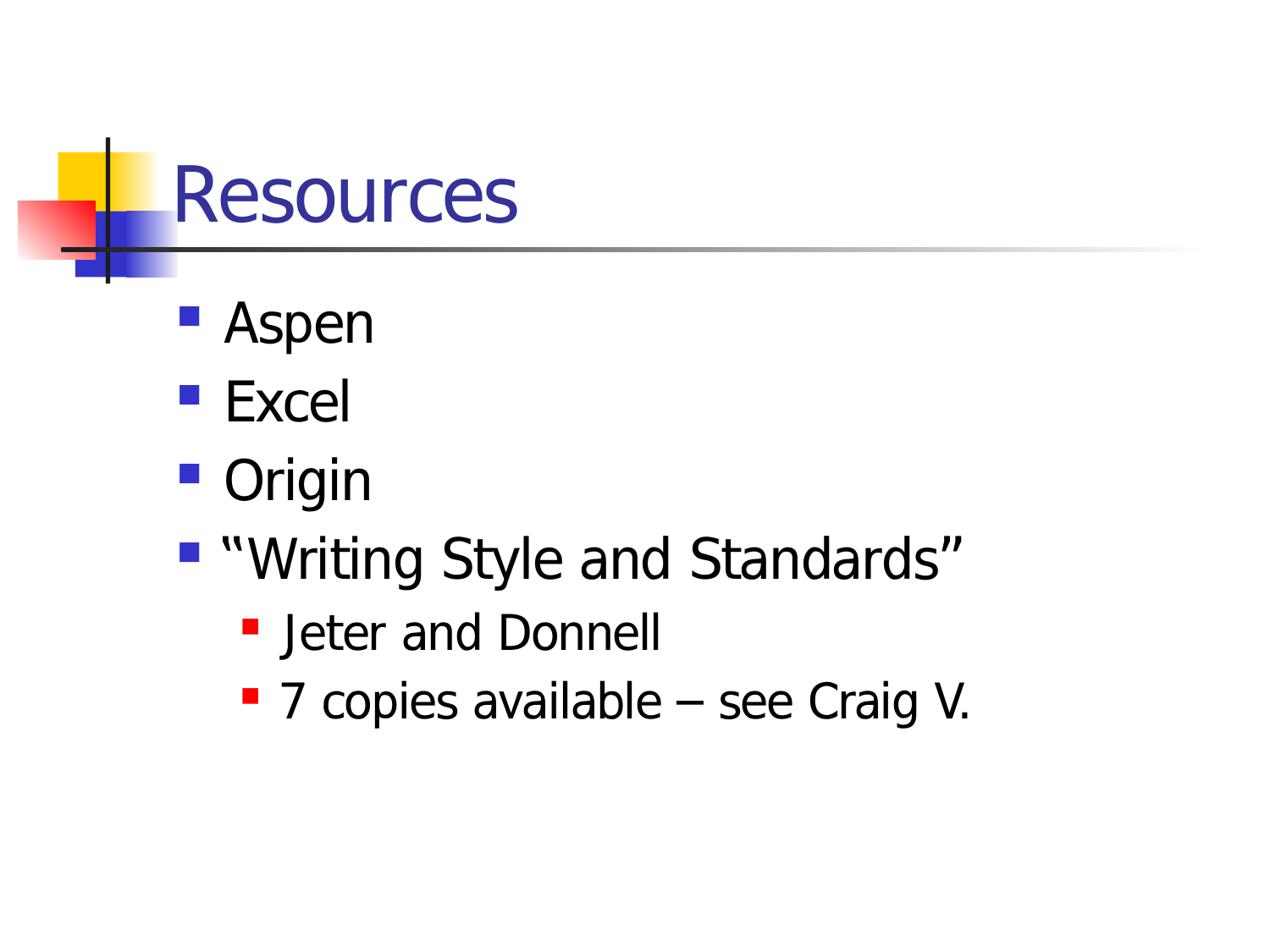

# Resources
Aspen
Excel
Origin
“Writing Style and Standards”
Jeter and Donnell
7 copies available – see Craig V.